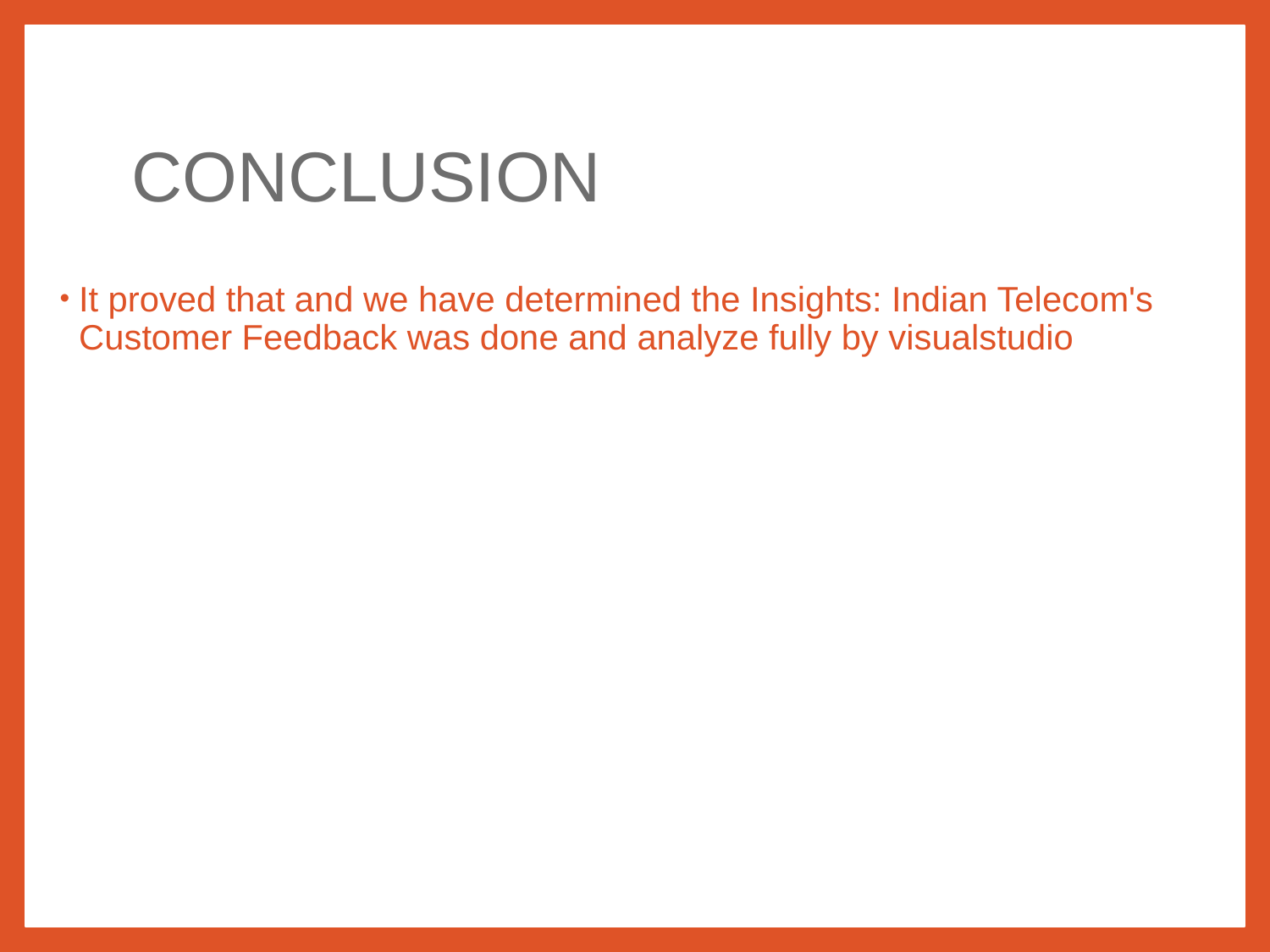

# CONCLUSION
It proved that and we have determined the Insights: Indian Telecom's Customer Feedback was done and analyze fully by visualstudio